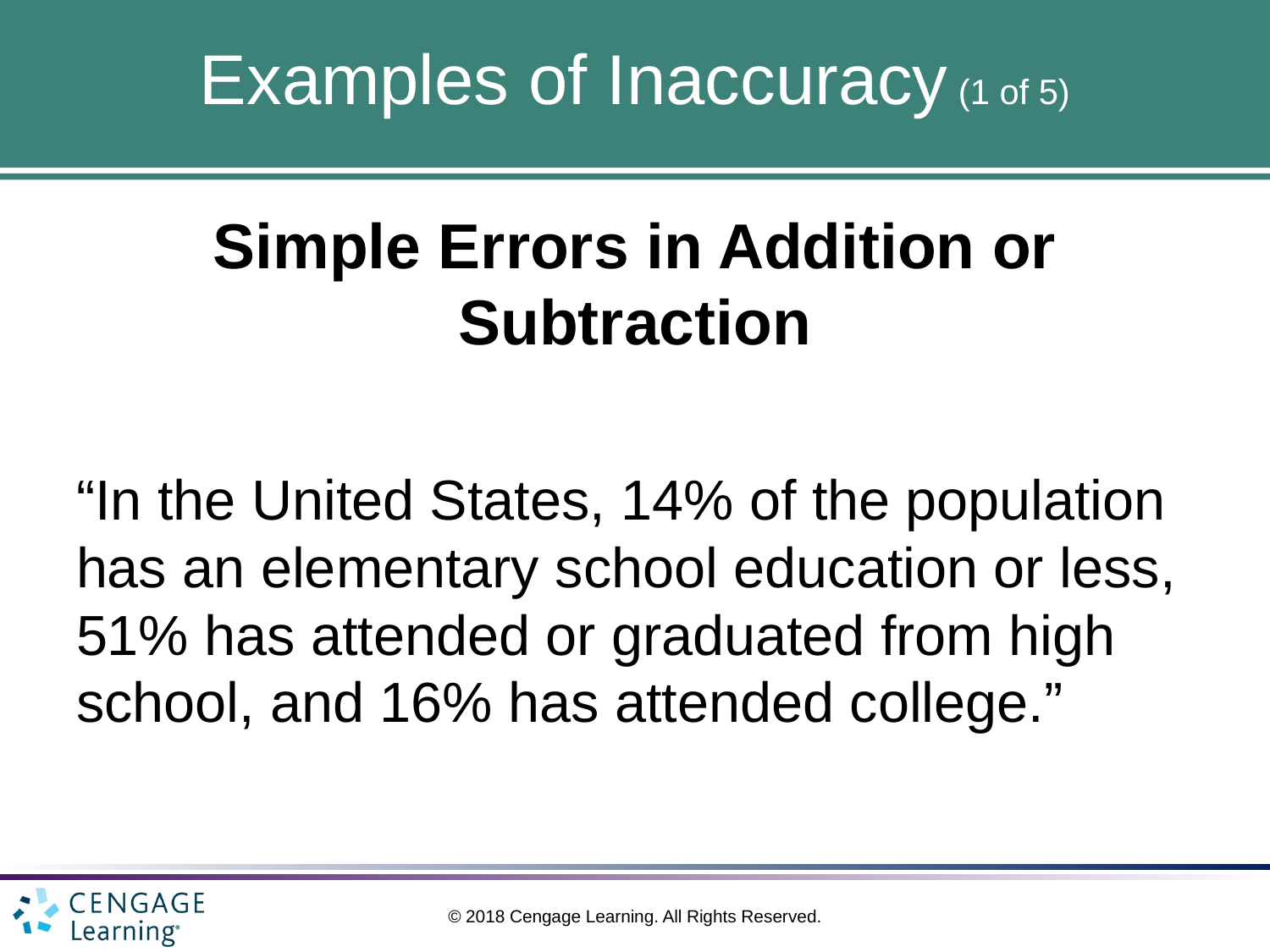

# Examples of Inaccuracy (1 of 5)
Simple Errors in Addition or Subtraction
“In the United States, 14% of the population has an elementary school education or less, 51% has attended or graduated from high school, and 16% has attended college.”